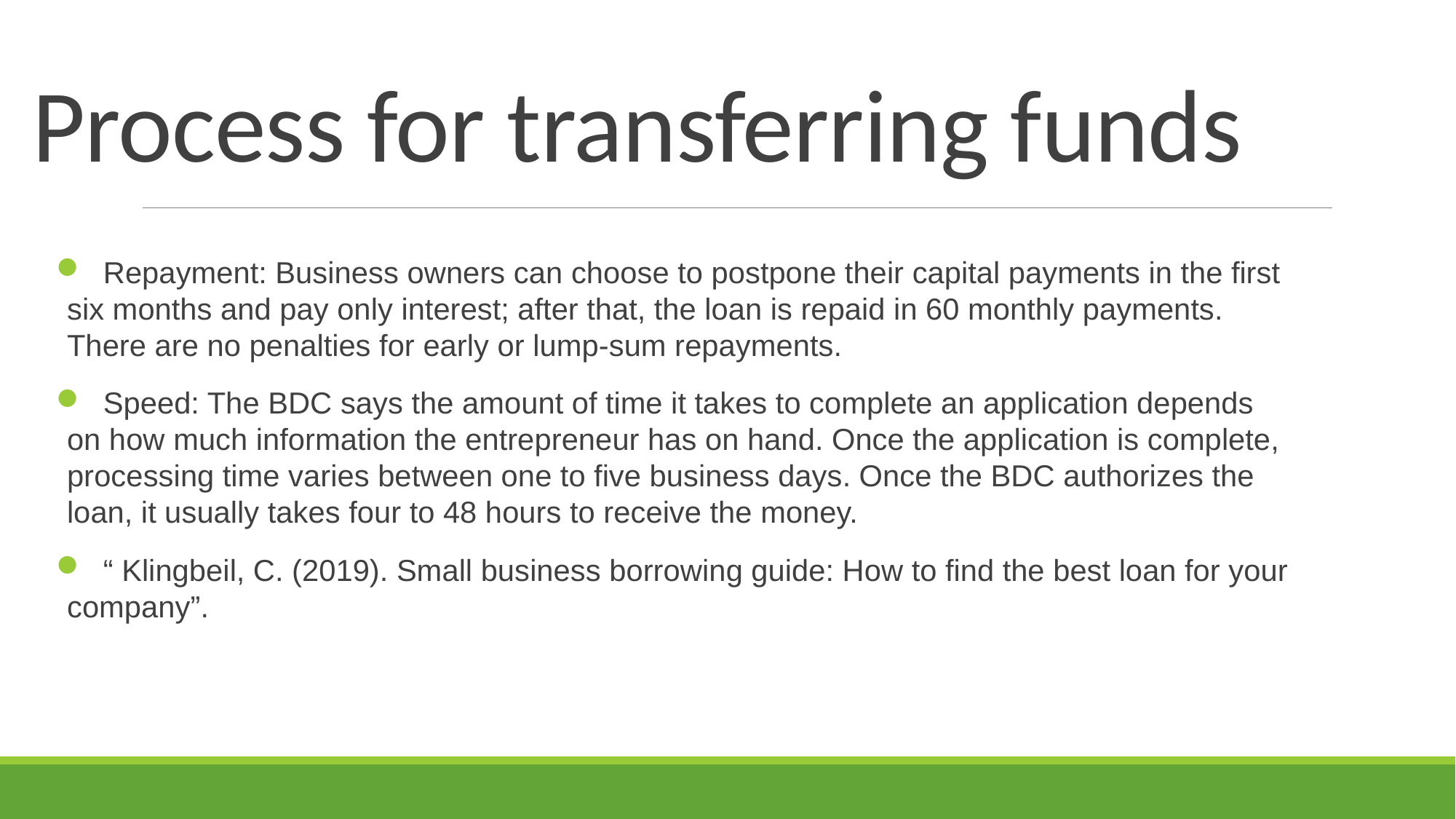

Process for transferring funds
  Repayment: Business owners can choose to postpone their capital payments in the first six months and pay only interest; after that, the loan is repaid in 60 monthly payments. There are no penalties for early or lump-sum repayments.
  Speed: The BDC says the amount of time it takes to complete an application depends on how much information the entrepreneur has on hand. Once the application is complete, processing time varies between one to five business days. Once the BDC authorizes the loan, it usually takes four to 48 hours to receive the money.
  “ Klingbeil, C. (2019). Small business borrowing guide: How to find the best loan for your company”.